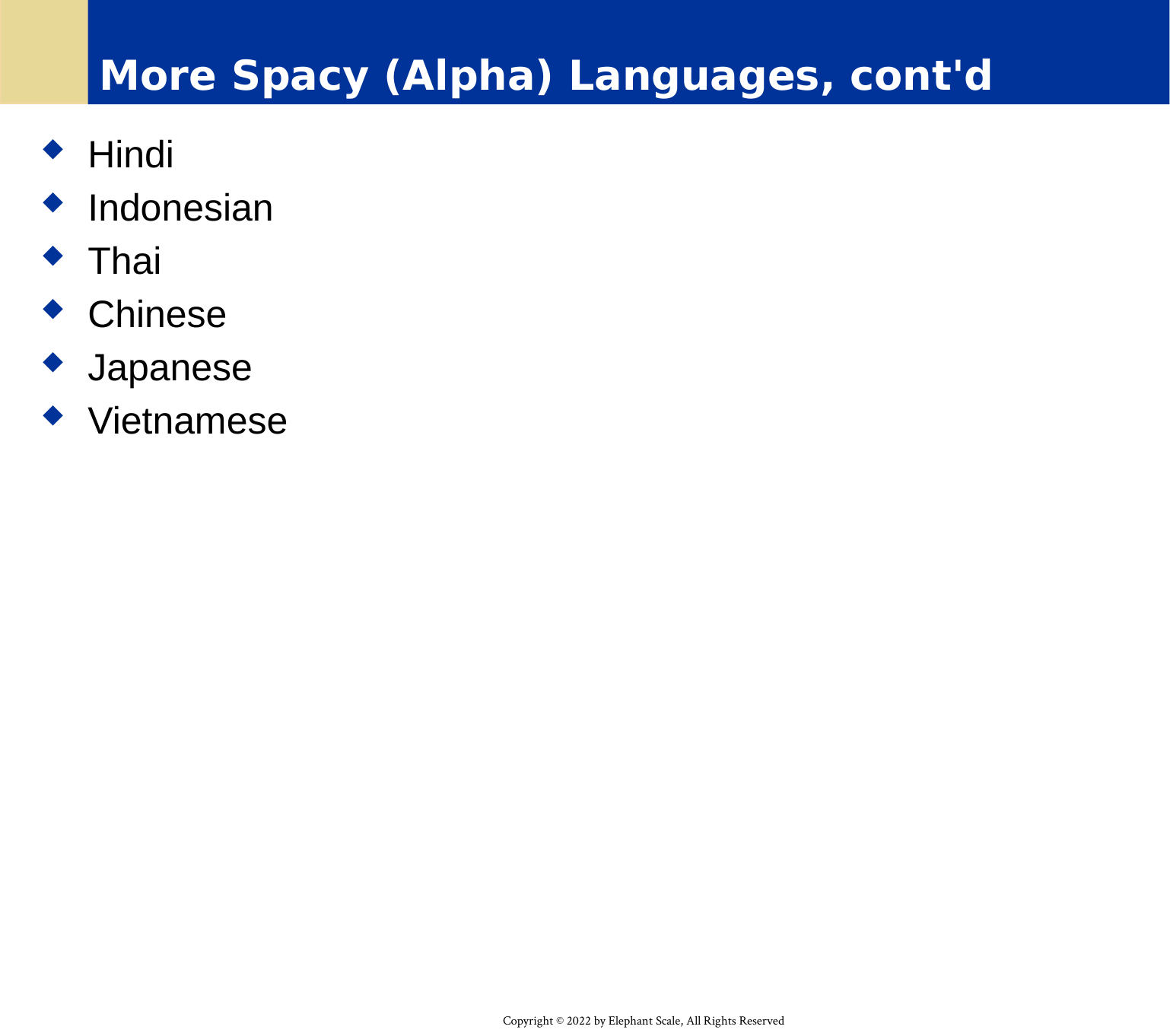

# More Spacy (Alpha) Languages, cont'd
 Hindi
 Indonesian
 Thai
 Chinese
 Japanese
 Vietnamese
Copyright © 2022 by Elephant Scale, All Rights Reserved